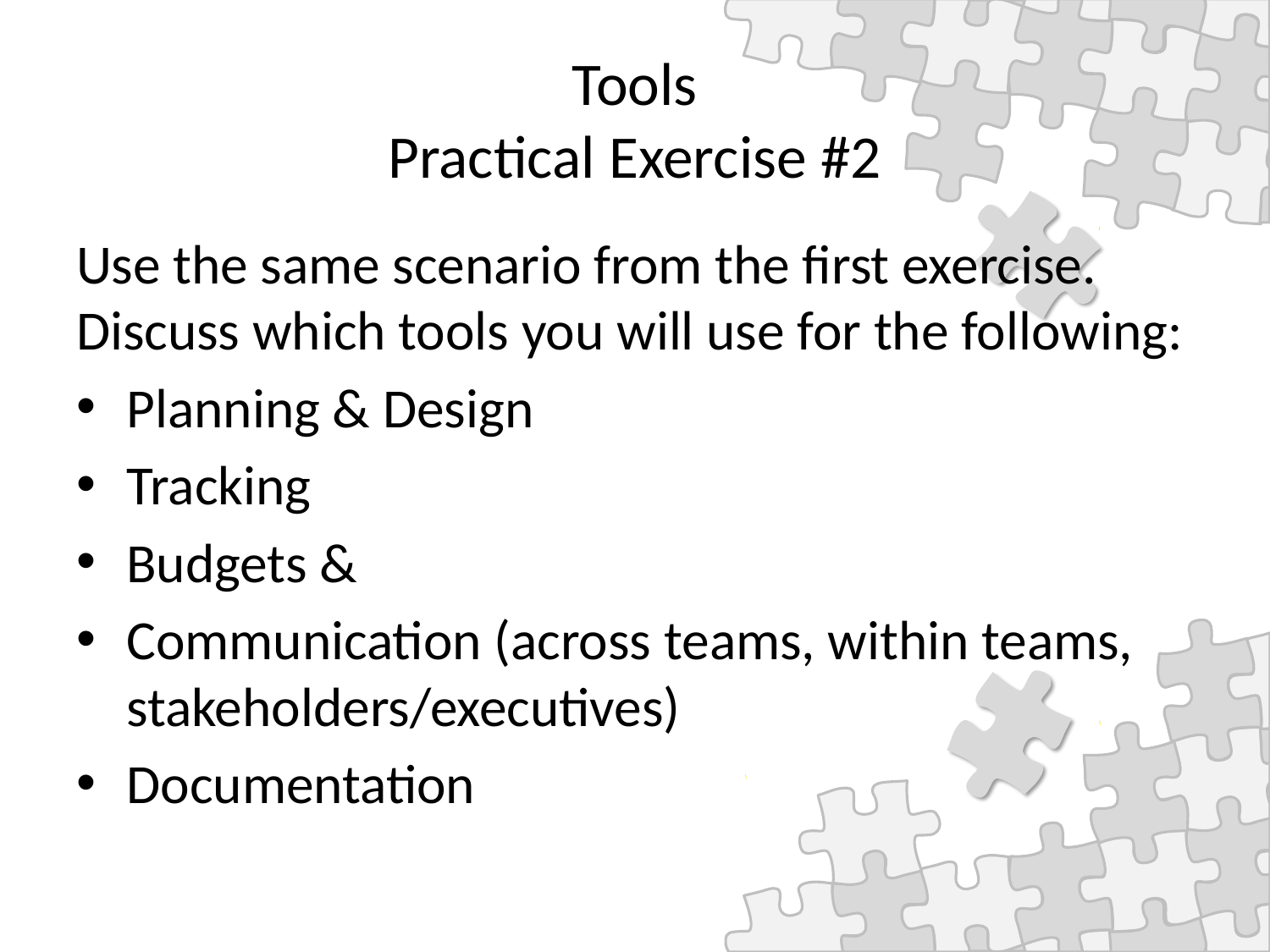

# Tools Practical Exercise #2
Use the same scenario from the first exercise.  Discuss which tools you will use for the following:
Planning & Design
Tracking
Budgets &
Communication (across teams, within teams, stakeholders/executives)
Documentation